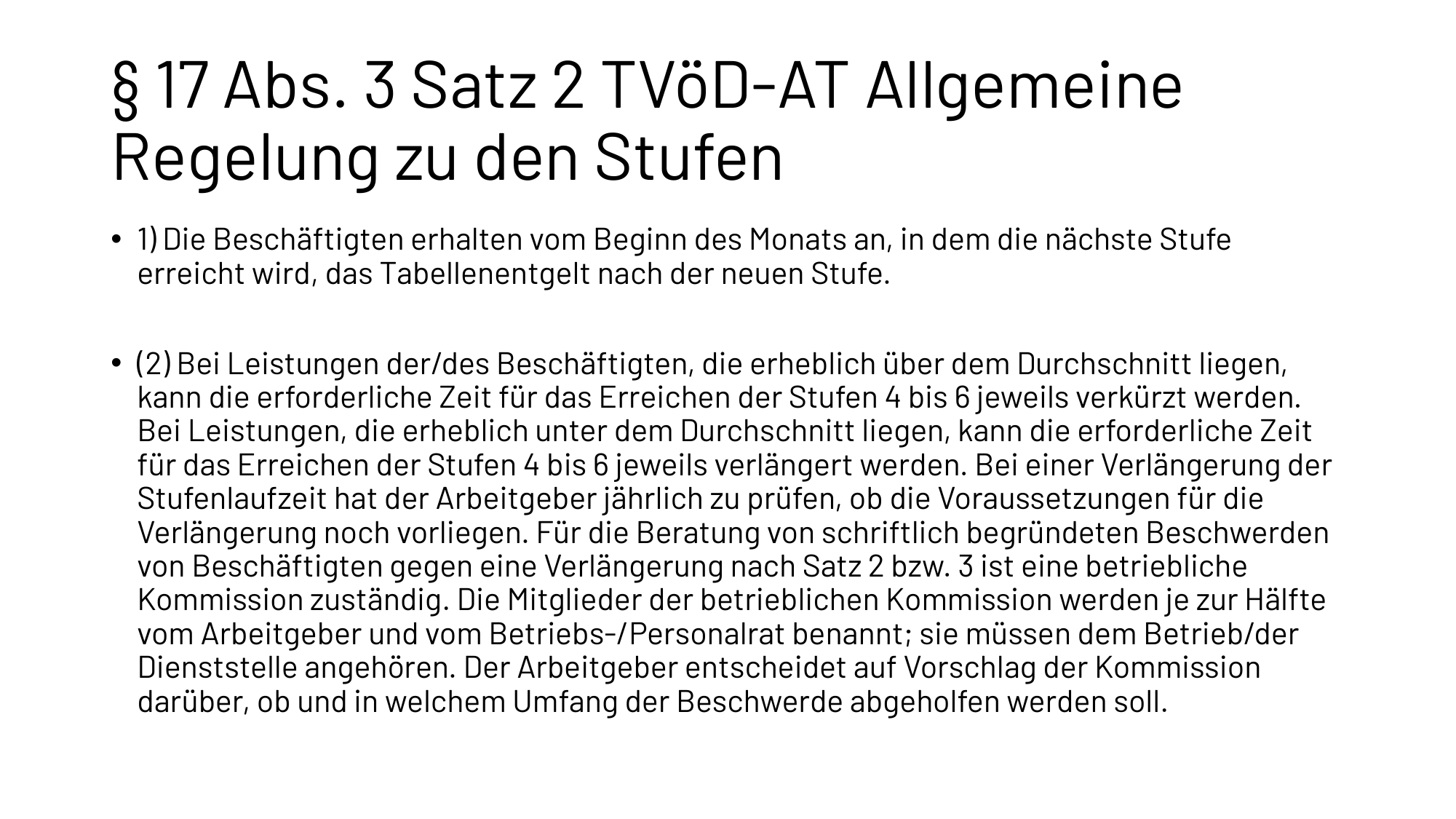

# § 17 Abs. 3 Satz 2 TVöD-AT Allgemeine Regelung zu den Stufen
1) Die Beschäftigten erhalten vom Beginn des Monats an, in dem die nächste Stufe erreicht wird, das Tabellenentgelt nach der neuen Stufe.

(2) Bei Leistungen der/des Beschäftigten, die erheblich über dem Durchschnitt liegen, kann die erforderliche Zeit für das Erreichen der Stufen 4 bis 6 jeweils verkürzt werden. Bei Leistungen, die erheblich unter dem Durchschnitt liegen, kann die erforderliche Zeit für das Erreichen der Stufen 4 bis 6 jeweils verlängert werden. Bei einer Verlängerung der Stufenlaufzeit hat der Arbeitgeber jährlich zu prüfen, ob die Voraussetzungen für die Verlängerung noch vorliegen. Für die Beratung von schriftlich begründeten Beschwerden von Beschäftigten gegen eine Verlängerung nach Satz 2 bzw. 3 ist eine betriebliche Kommission zuständig. Die Mitglieder der betrieblichen Kommission werden je zur Hälfte vom Arbeitgeber und vom Betriebs-/Personalrat benannt; sie müssen dem Betrieb/der Dienststelle angehören. Der Arbeitgeber entscheidet auf Vorschlag der Kommission darüber, ob und in welchem Umfang der Beschwerde abgeholfen werden soll.